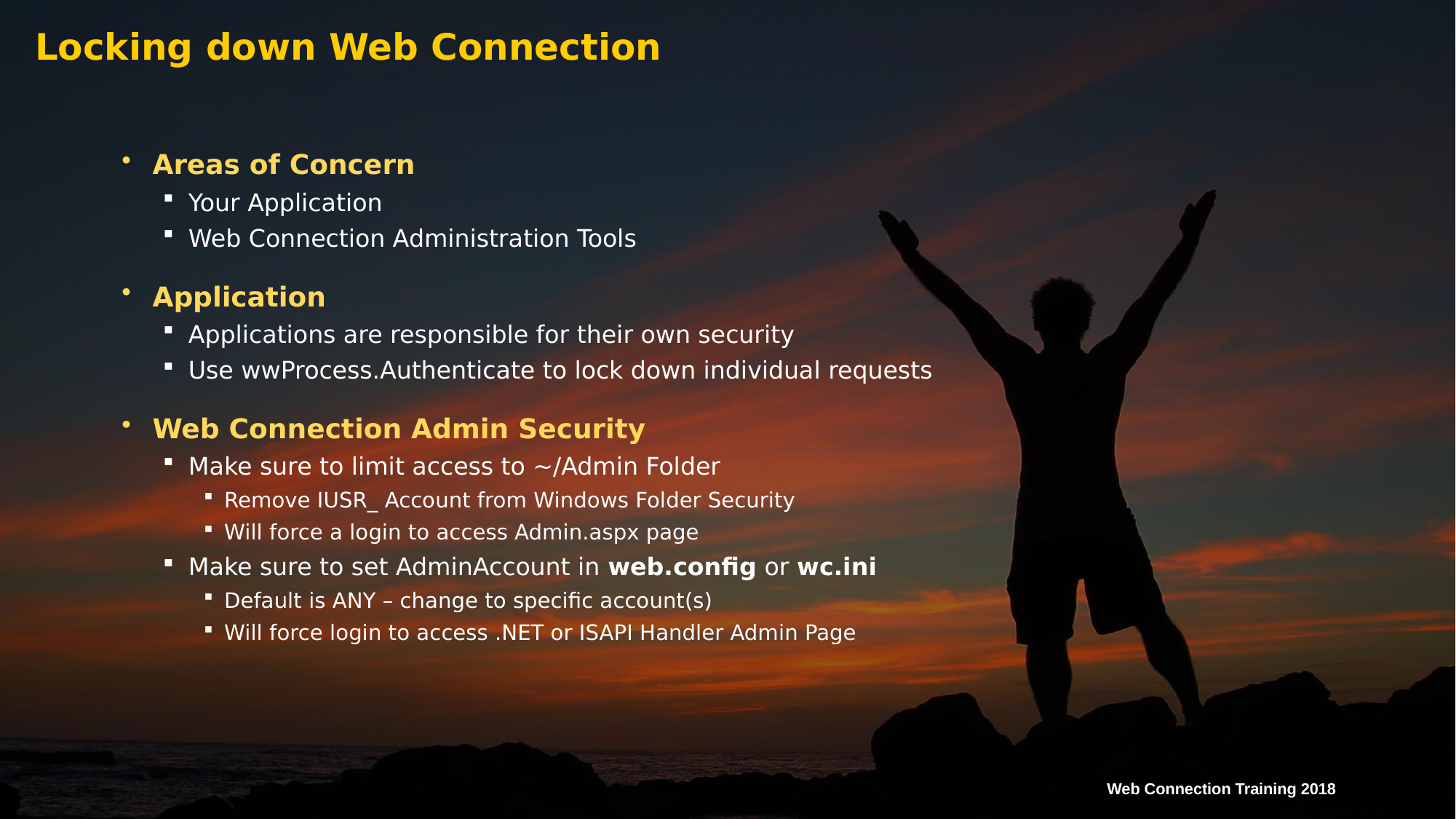

# Locking down Web Connection
Areas of Concern
Your Application
Web Connection Administration Tools
Application
Applications are responsible for their own security
Use wwProcess.Authenticate to lock down individual requests
Web Connection Admin Security
Make sure to limit access to ~/Admin Folder
Remove IUSR_ Account from Windows Folder Security
Will force a login to access Admin.aspx page
Make sure to set AdminAccount in web.config or wc.ini
Default is ANY – change to specific account(s)
Will force login to access .NET or ISAPI Handler Admin Page